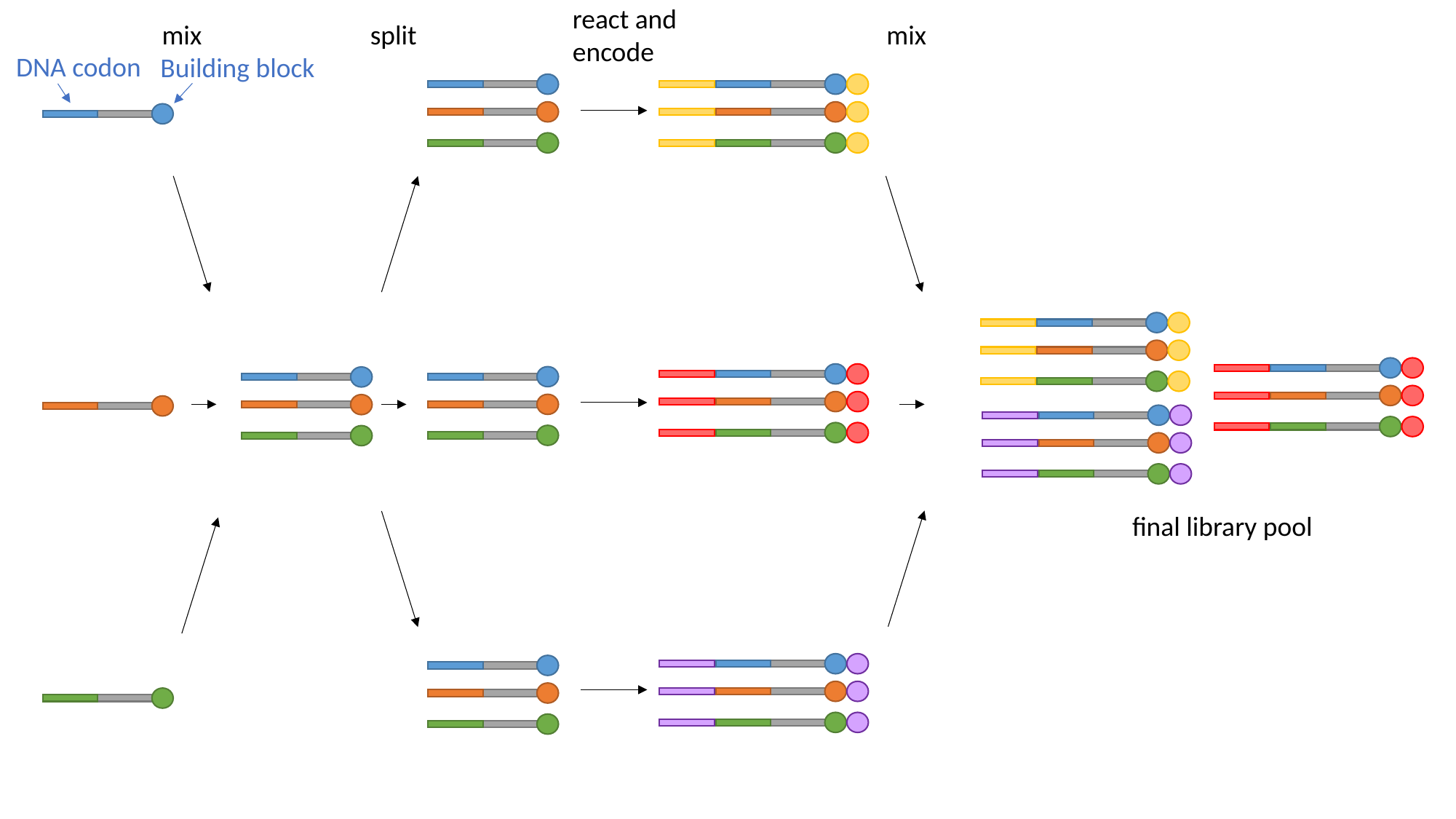

react and encode
mix
split
mix
DNA codon
Building block

final library pool